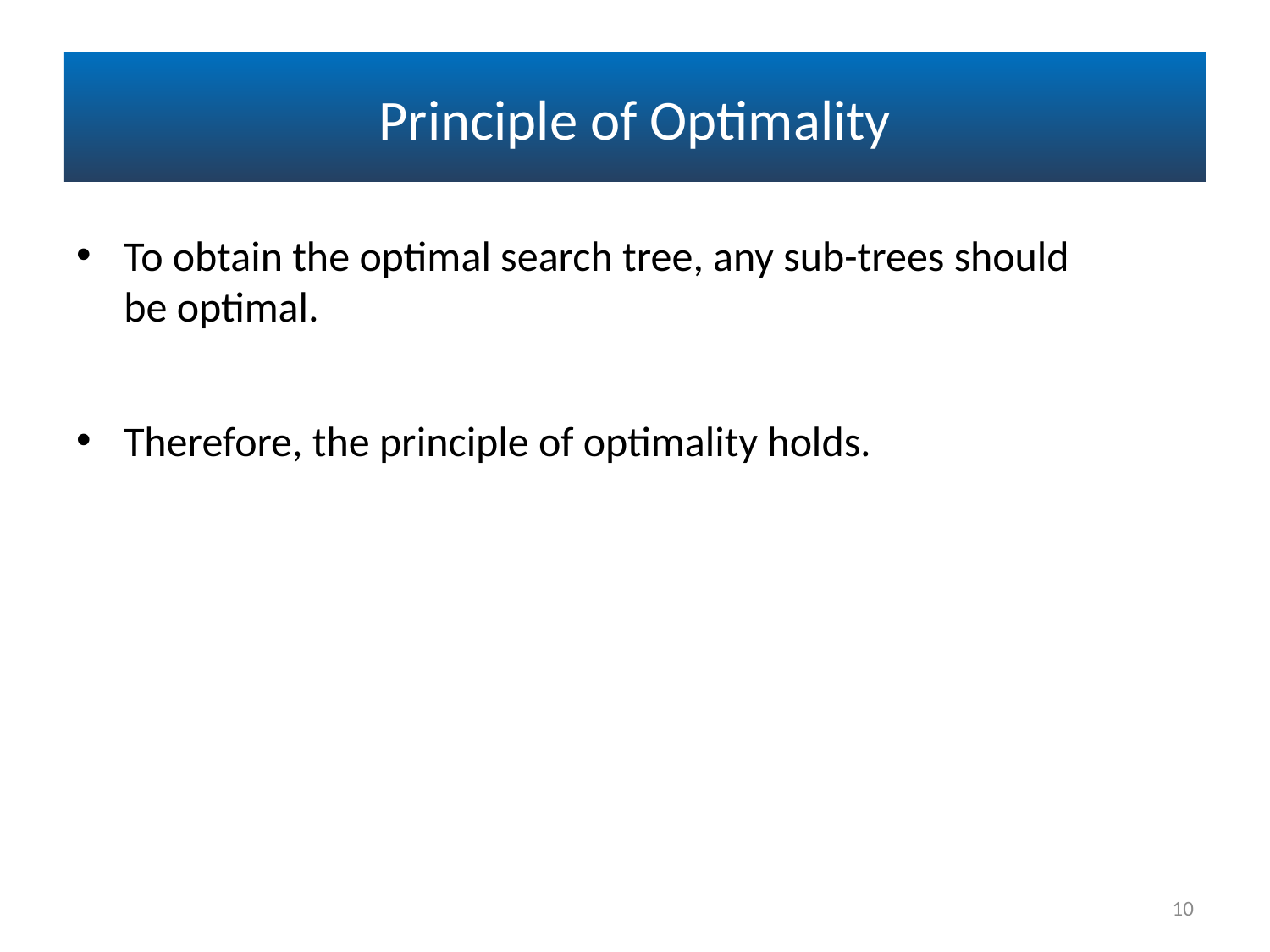

# Principle of Optimality
To obtain the optimal search tree, any sub-trees should
be optimal.

Therefore, the principle of optimality holds.

10